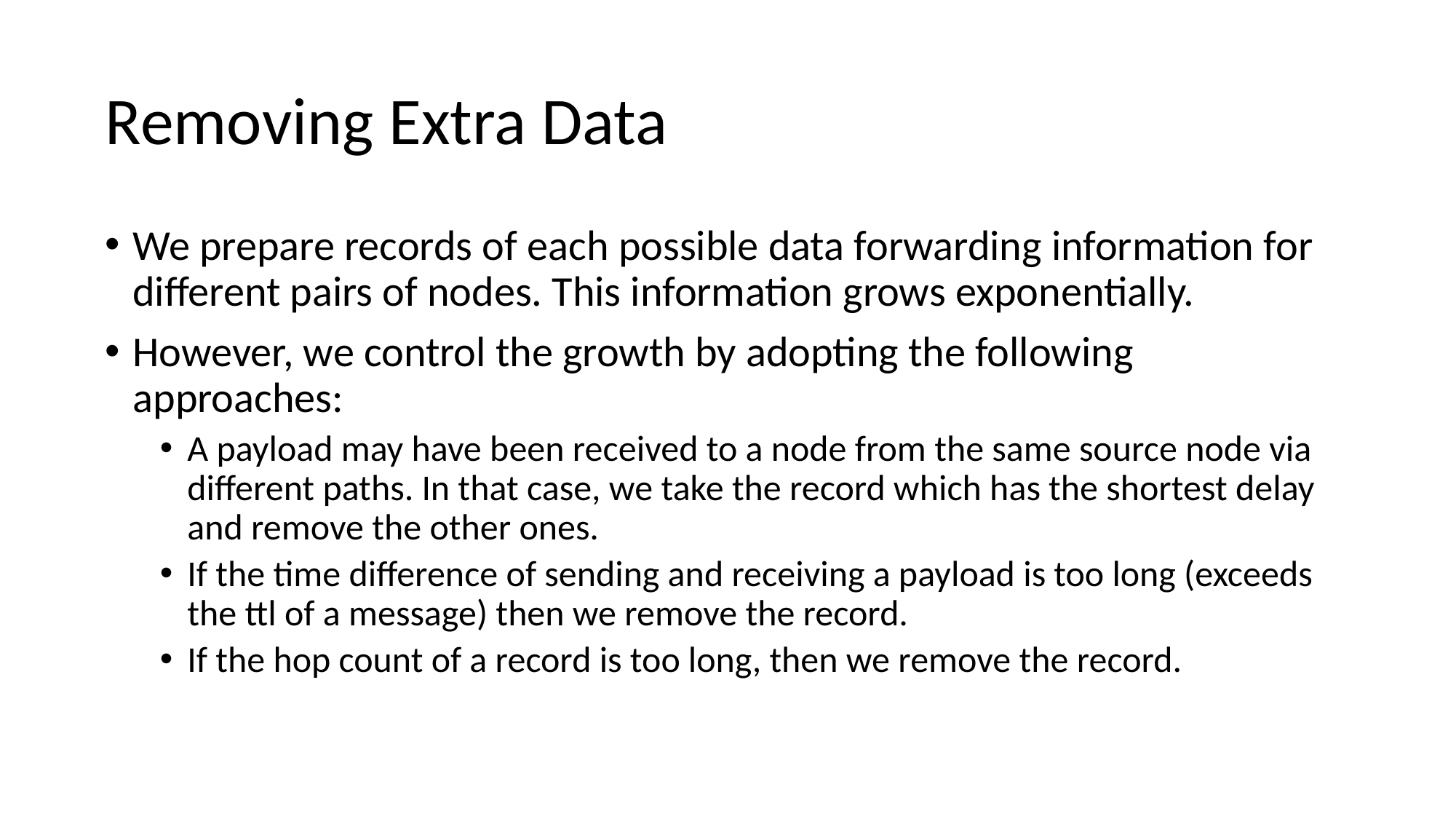

# Removing Extra Data
We prepare records of each possible data forwarding information for different pairs of nodes. This information grows exponentially.
However, we control the growth by adopting the following approaches:
A payload may have been received to a node from the same source node via different paths. In that case, we take the record which has the shortest delay and remove the other ones.
If the time difference of sending and receiving a payload is too long (exceeds the ttl of a message) then we remove the record.
If the hop count of a record is too long, then we remove the record.